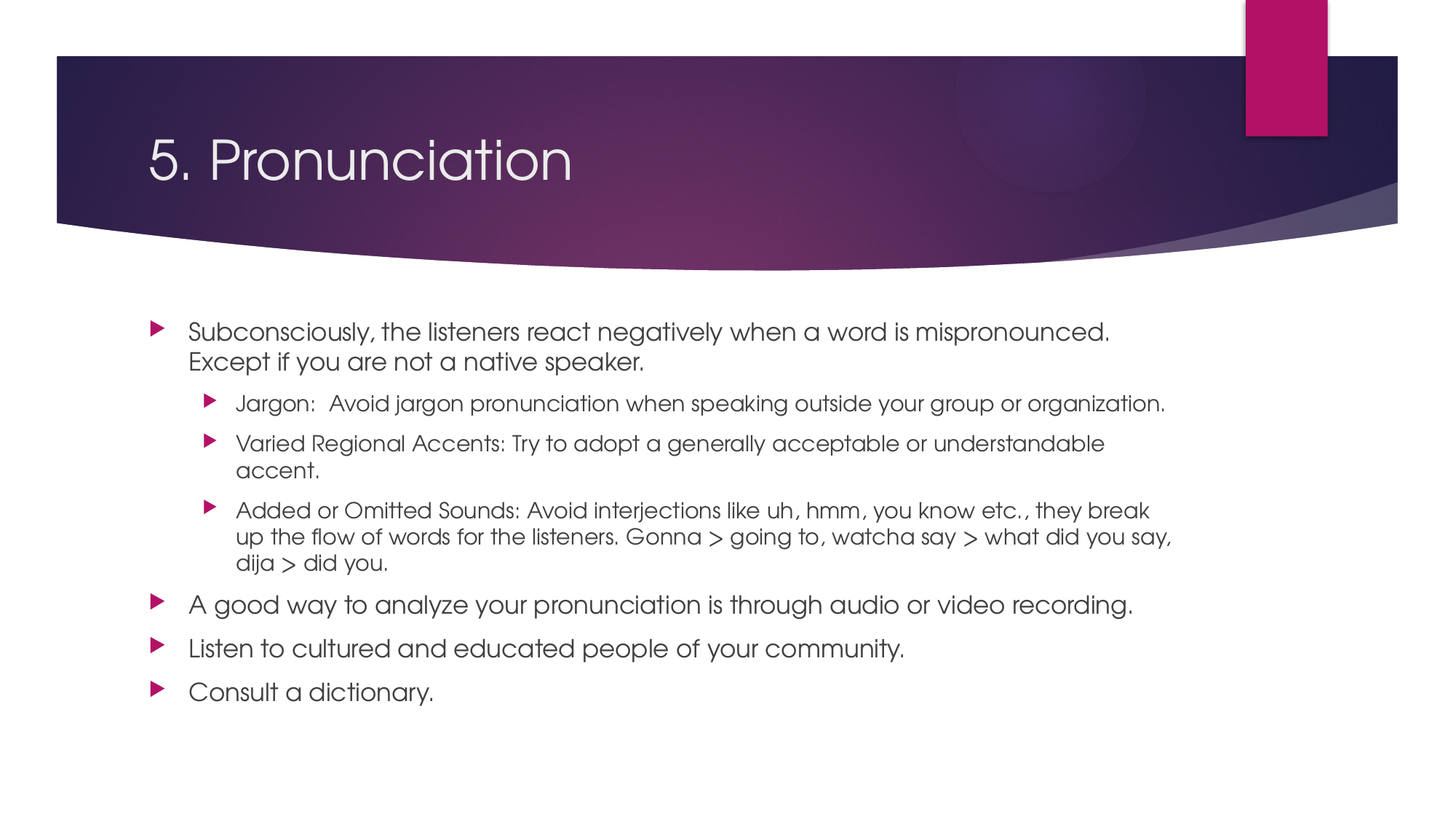

# 5. Pronunciation
Subconsciously, the listeners react negatively when a word is mispronounced. Except if you are not a native speaker.
Jargon:  Avoid jargon pronunciation when speaking outside your group or organization.
Varied Regional Accents: Try to adopt a generally acceptable or understandable accent.
Added or Omitted Sounds: Avoid interjections like uh, hmm, you know etc., they break up the flow of words for the listeners. Gonna > going to, watcha say > what did you say, dija > did you.
A good way to analyze your pronunciation is through audio or video recording.
Listen to cultured and educated people of your community.
Consult a dictionary.